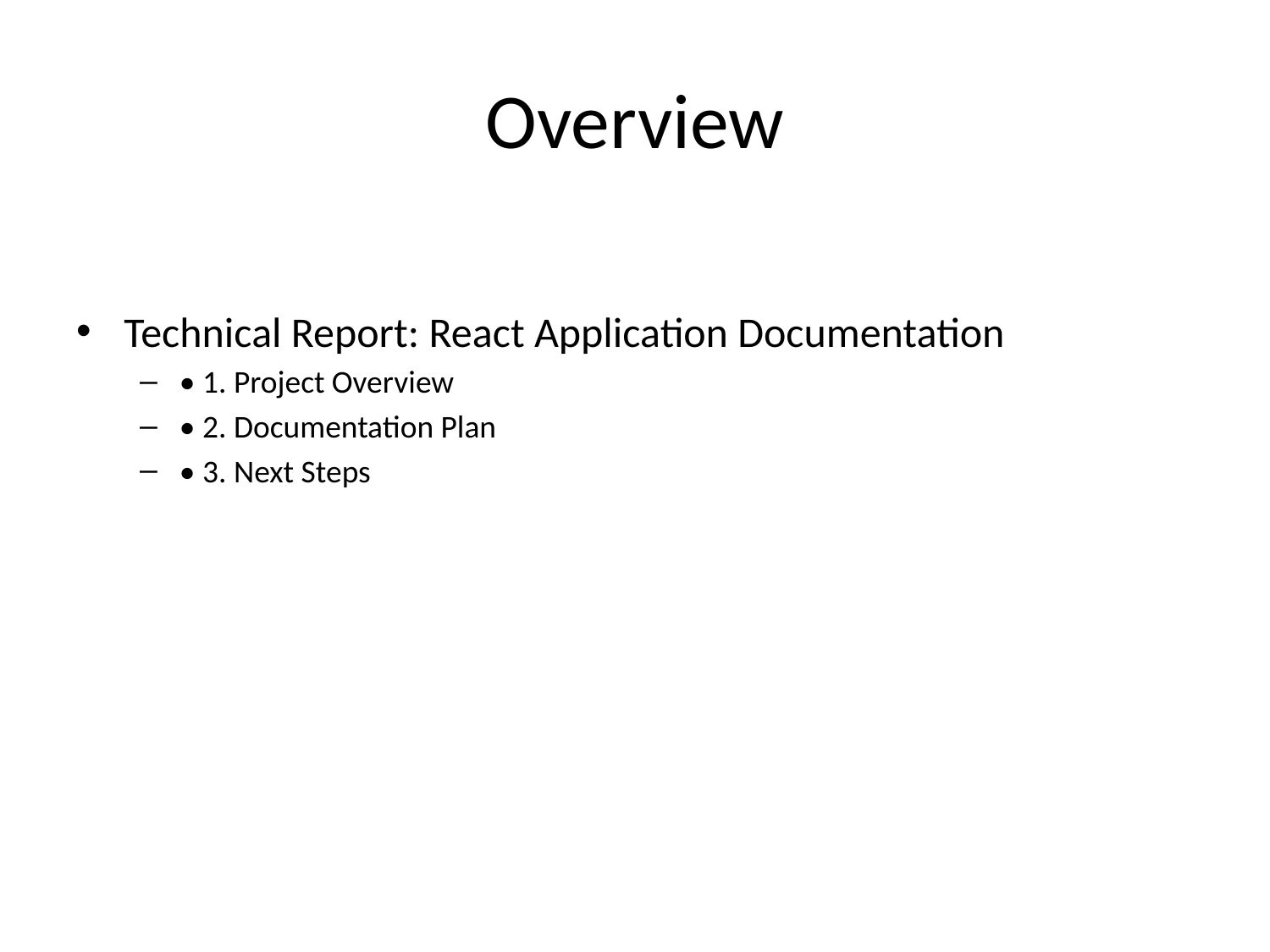

# Overview

Technical Report: React Application Documentation
• 1. Project Overview
• 2. Documentation Plan
• 3. Next Steps